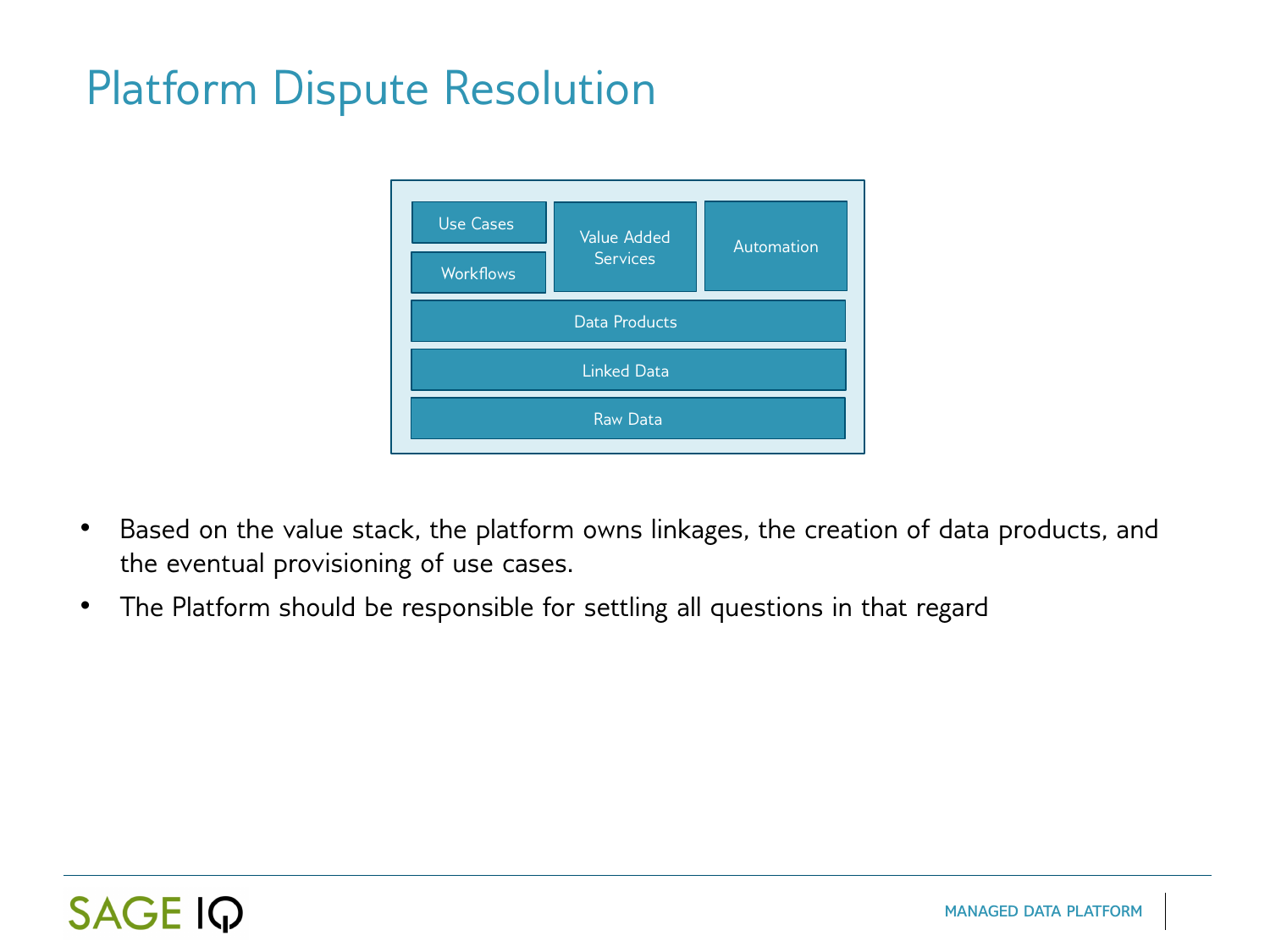

Platform Dispute Resolution

Automation

Use Cases

Value Added Services

Workflows

Data Products

Linked Data

Raw Data
Based on the value stack, the platform owns linkages, the creation of data products, and the eventual provisioning of use cases.
The Platform should be responsible for settling all questions in that regard
54